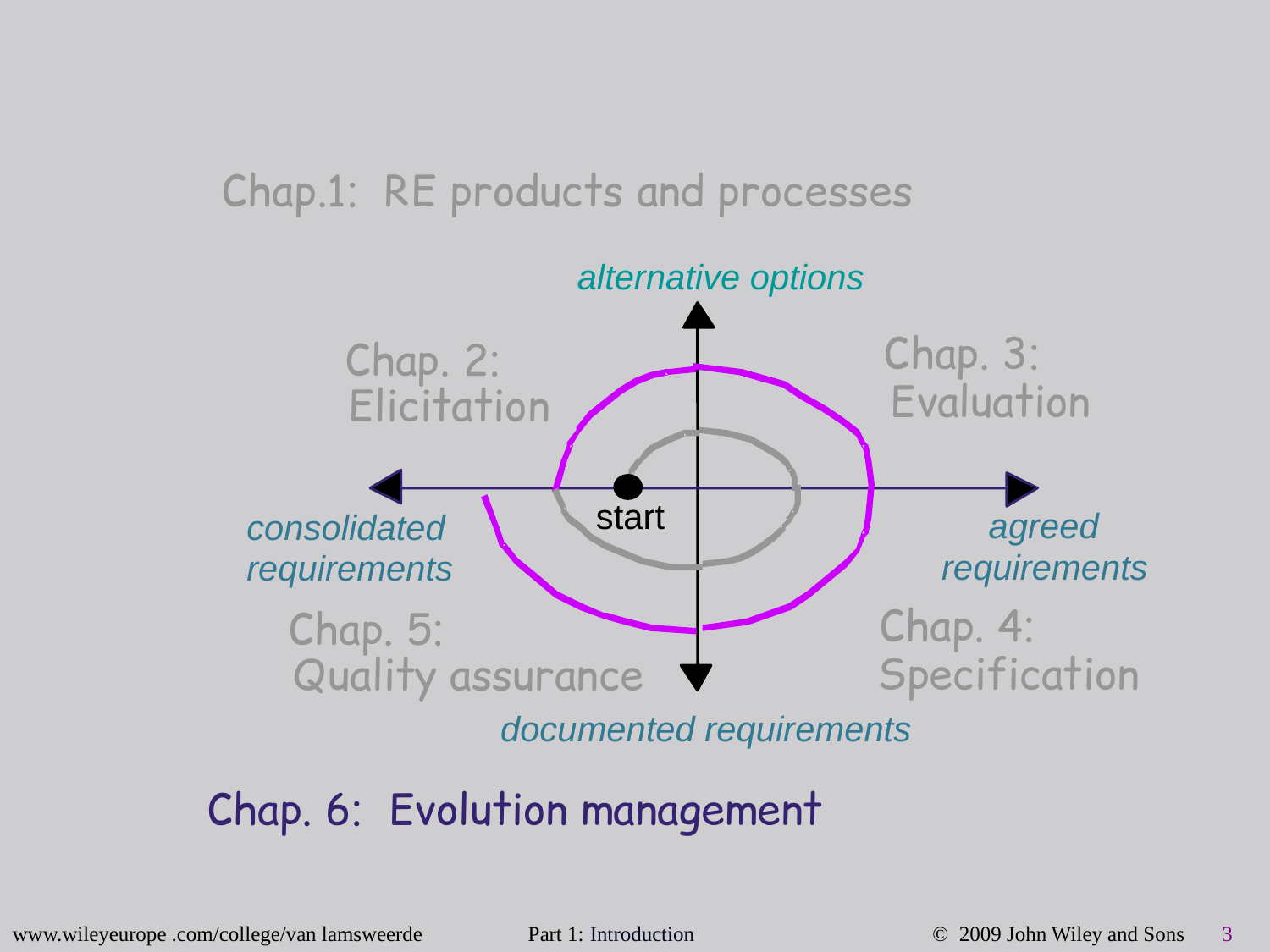

Chap.1:  RE products and processes

 alternative options

Chap. 3:
Chap. 2:

Evaluation
 Elicitation

start

agreed
consolidated
requirements
requirements
Chap. 4:
Chap. 5:

Specification
Quality assurance
documented requirements
Chap. 6:  Evolution management